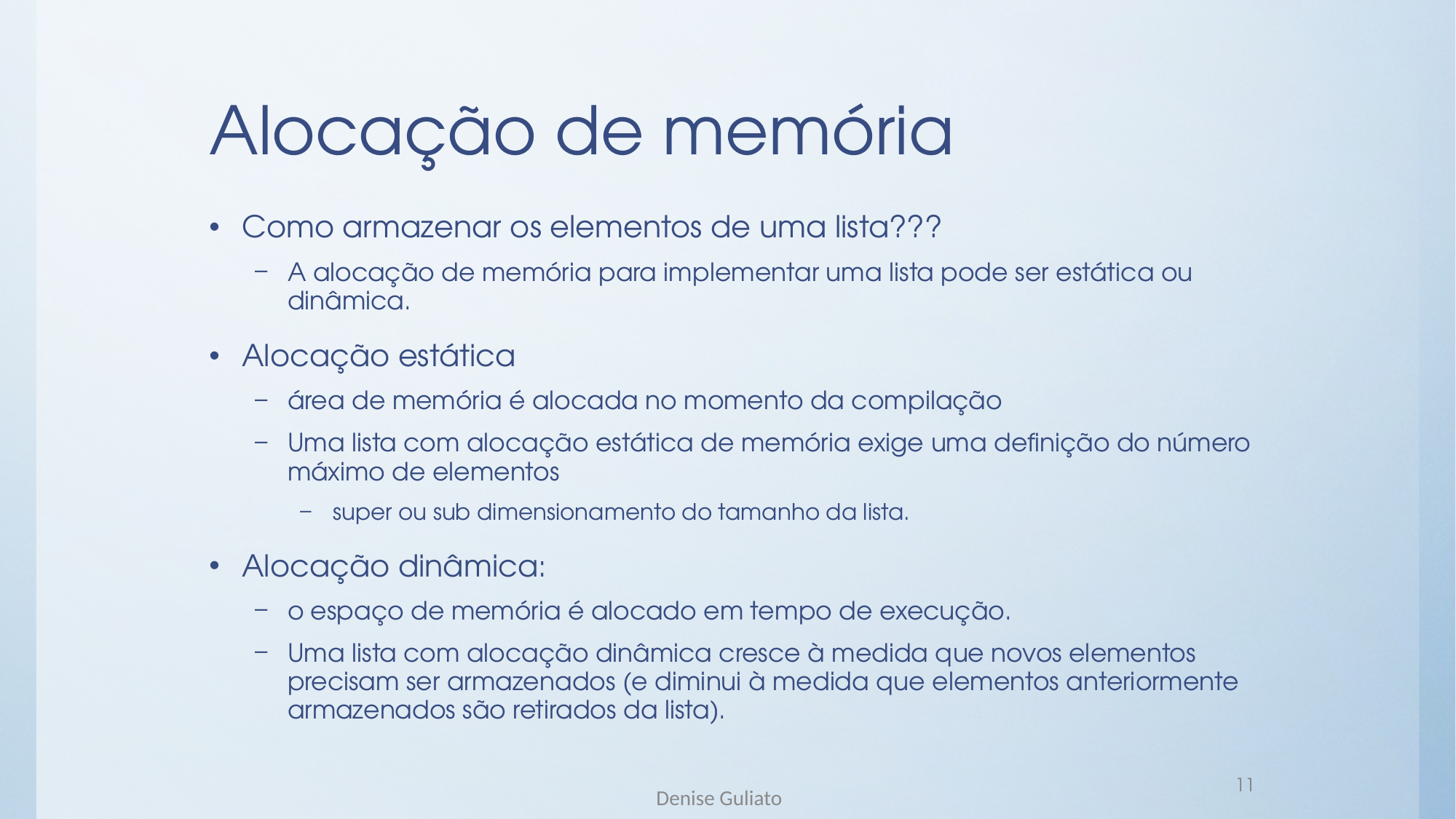

# Alocação de memória
Como armazenar os elementos de uma lista???
A alocação de memória para implementar uma lista pode ser estática ou dinâmica.
Alocação estática
área de memória é alocada no momento da compilação
Uma lista com alocação estática de memória exige uma definição do número máximo de elementos
super ou sub dimensionamento do tamanho da lista.
Alocação dinâmica:
o espaço de memória é alocado em tempo de execução.
Uma lista com alocação dinâmica cresce à medida que novos elementos precisam ser armazenados (e diminui à medida que elementos anteriormente armazenados são retirados da lista).

11
Denise Guliato